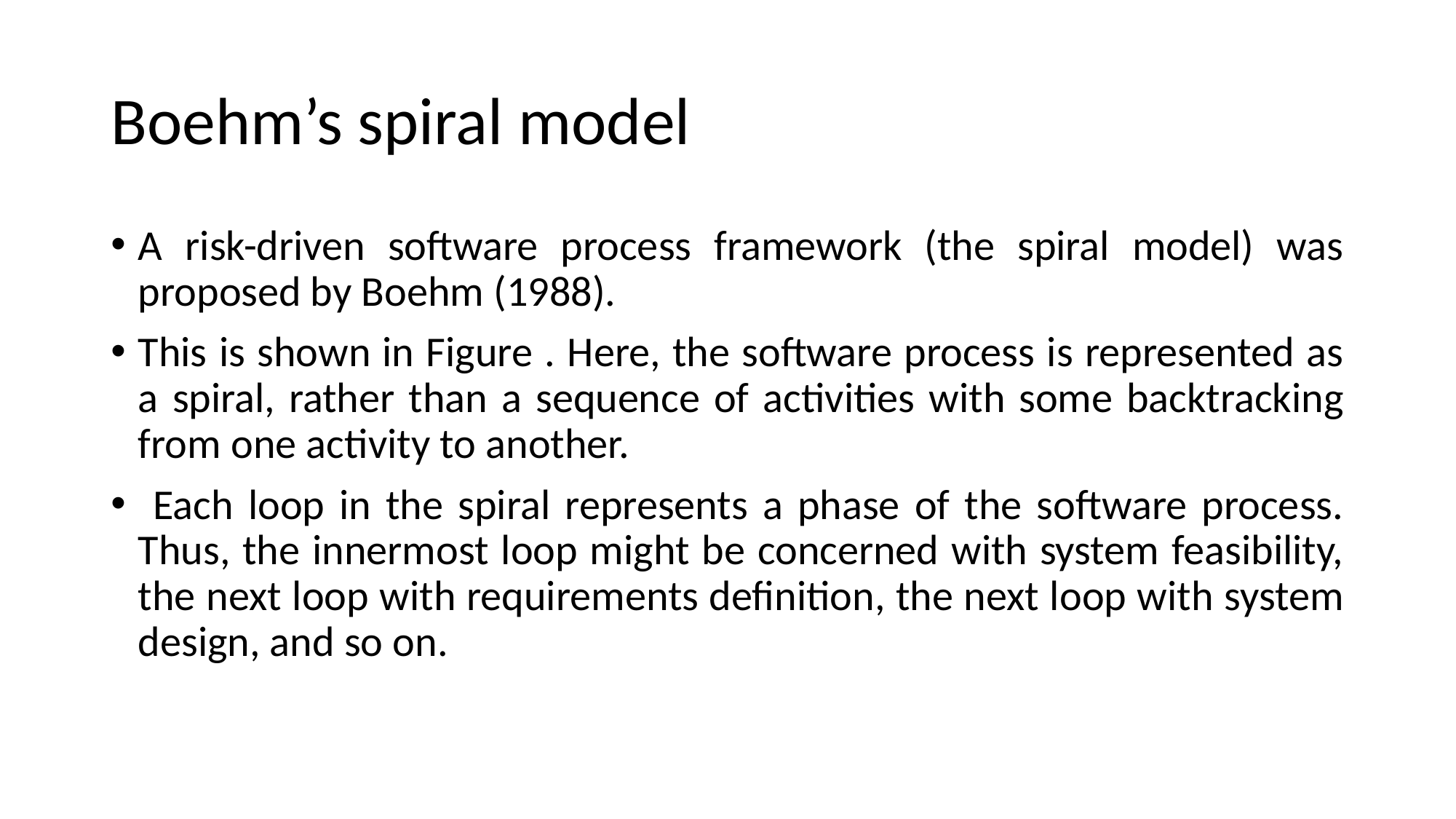

# Boehm’s spiral model
A risk-driven software process framework (the spiral model) was proposed by Boehm (1988).
This is shown in Figure . Here, the software process is represented as a spiral, rather than a sequence of activities with some backtracking from one activity to another.
 Each loop in the spiral represents a phase of the software process. Thus, the innermost loop might be concerned with system feasibility, the next loop with requirements definition, the next loop with system design, and so on.